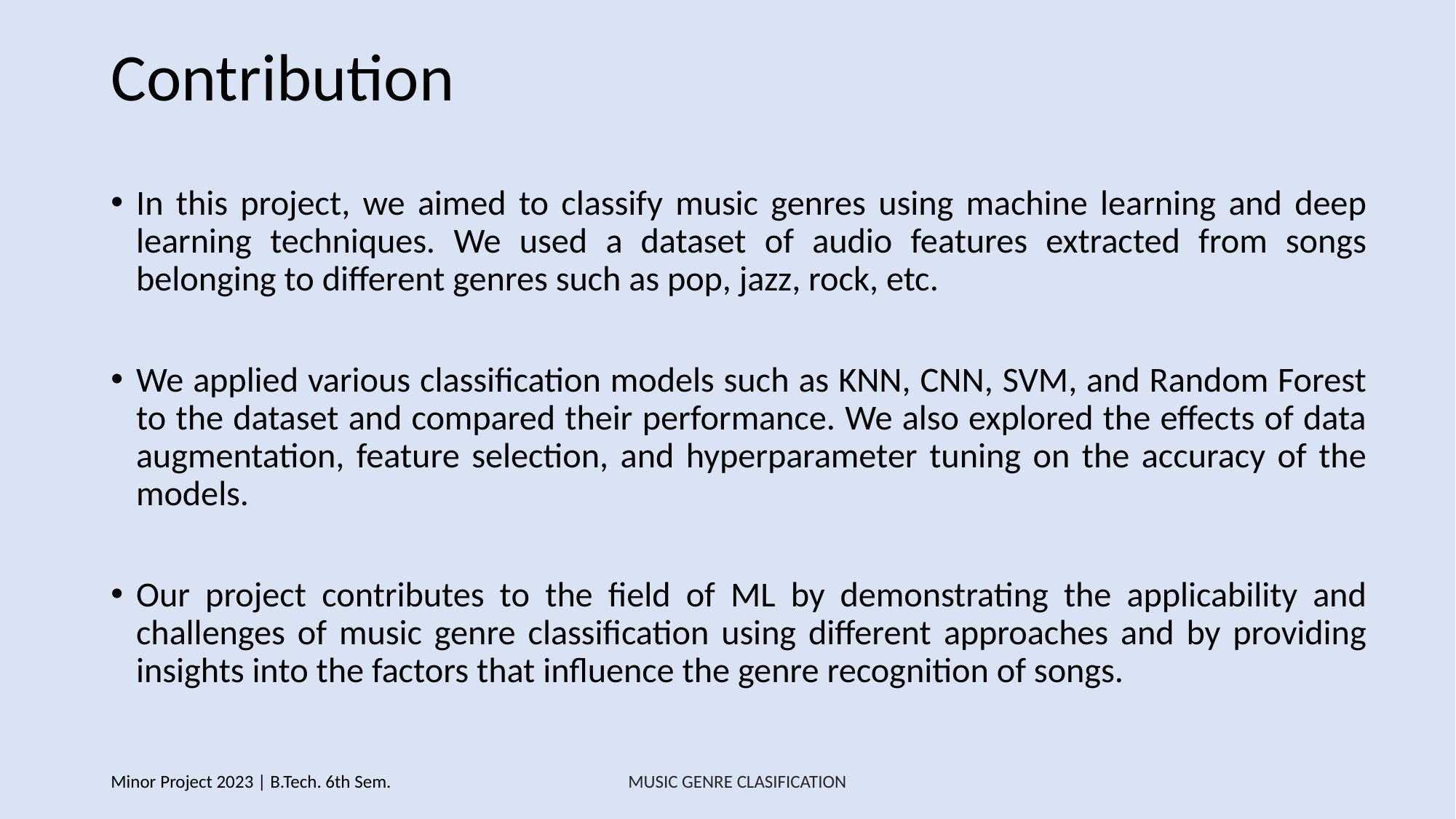

# Contribution

In this project, we aimed to classify music genres using machine learning and deep learning techniques. We used a dataset of audio features extracted from songs belonging to different genres such as pop, jazz, rock, etc.

We applied various classification models such as KNN, CNN, SVM, and Random Forest to the dataset and compared their performance. We also explored the effects of data augmentation, feature selection, and hyperparameter tuning on the accuracy of the models.

Our project contributes to the field of ML by demonstrating the applicability and challenges of music genre classification using different approaches and by providing insights into the factors that influence the genre recognition of songs.
Minor Project 2023 | B.Tech. 6th Sem.
MUSIC GENRE CLASIFICATION